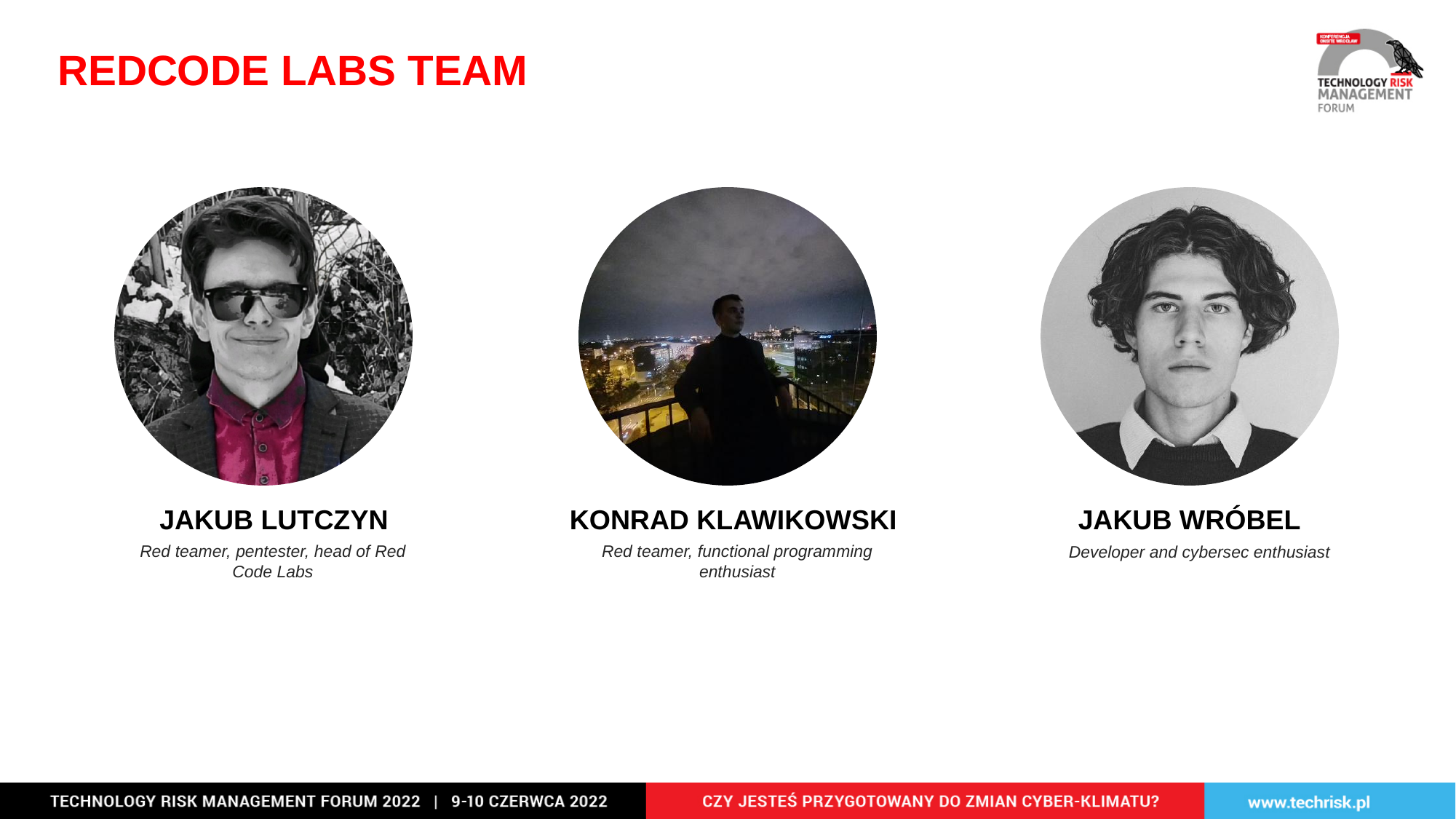

REDCODE LABS TEAM

JAKUB LUTCZYN
KONRAD KLAWIKOWSKI
JAKUB WRÓBEL
Red teamer, pentester, head of Red Code Labs
Red teamer, functional programming enthusiast
Developer and cybersec enthusiast